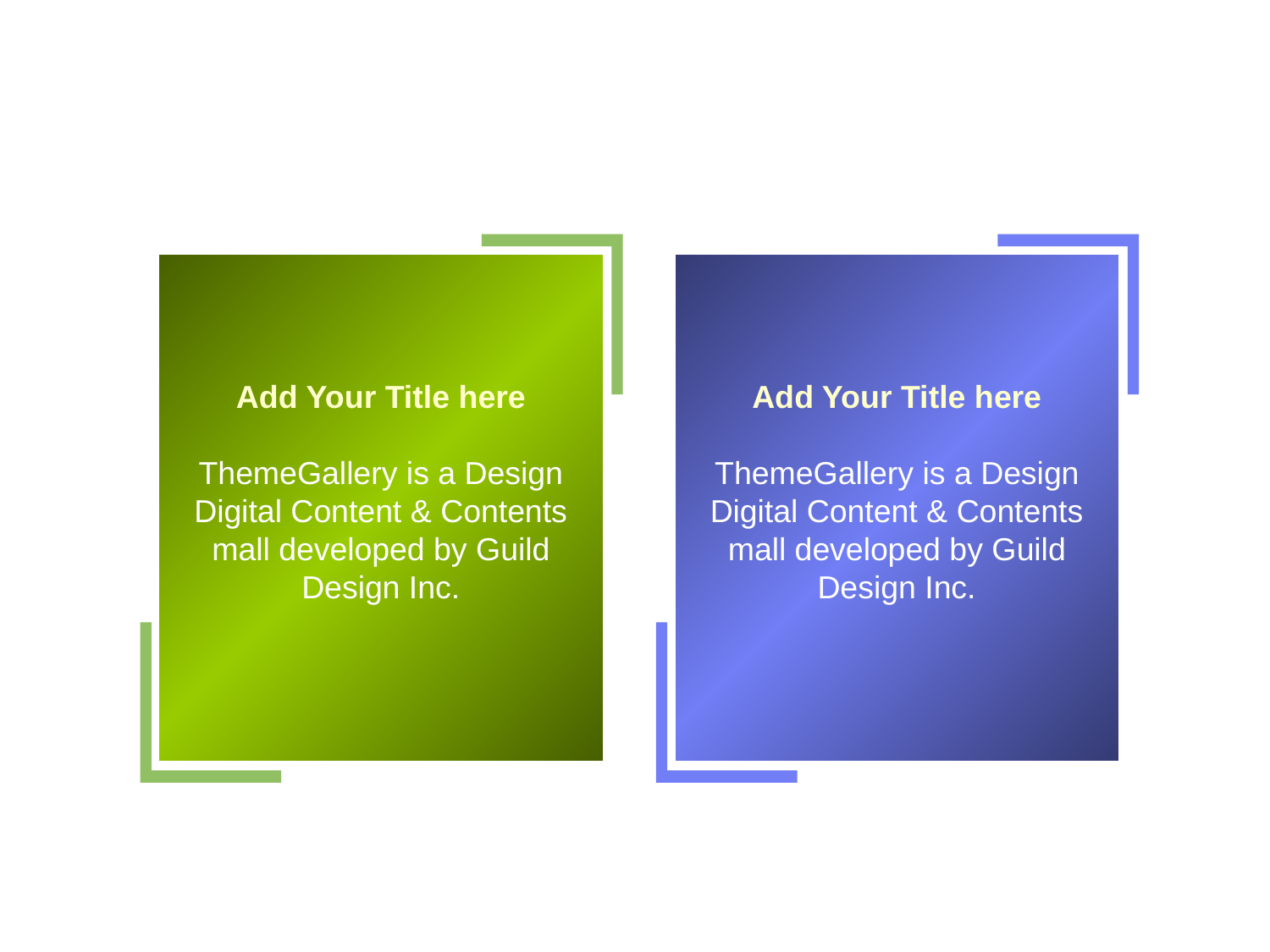

Add Your Title here

ThemeGallery is a Design Digital Content & Contents mall developed by Guild Design Inc.

Add Your Title here

ThemeGallery is a Design Digital Content & Contents mall developed by Guild Design Inc.